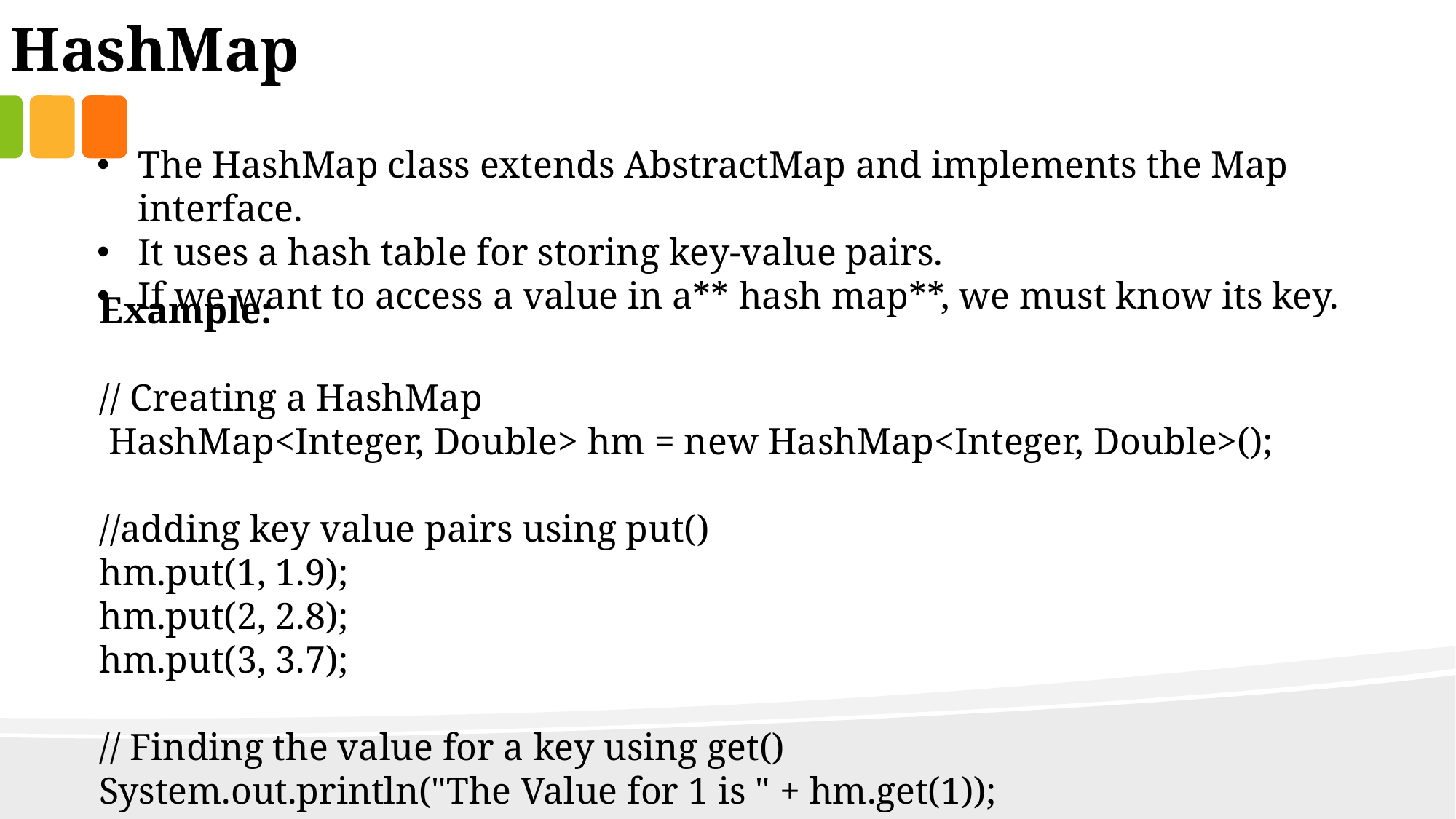

HashMap
The HashMap class extends AbstractMap and implements the Map interface.
It uses a hash table for storing key-value pairs.
If we want to access a value in a** hash map**, we must know its key.
Example:

// Creating a HashMap
 HashMap<Integer, Double> hm = new HashMap<Integer, Double>();

//adding key value pairs using put()
hm.put(1, 1.9);
hm.put(2, 2.8);
hm.put(3, 3.7);

// Finding the value for a key using get()
System.out.println("The Value for 1 is " + hm.get(1));